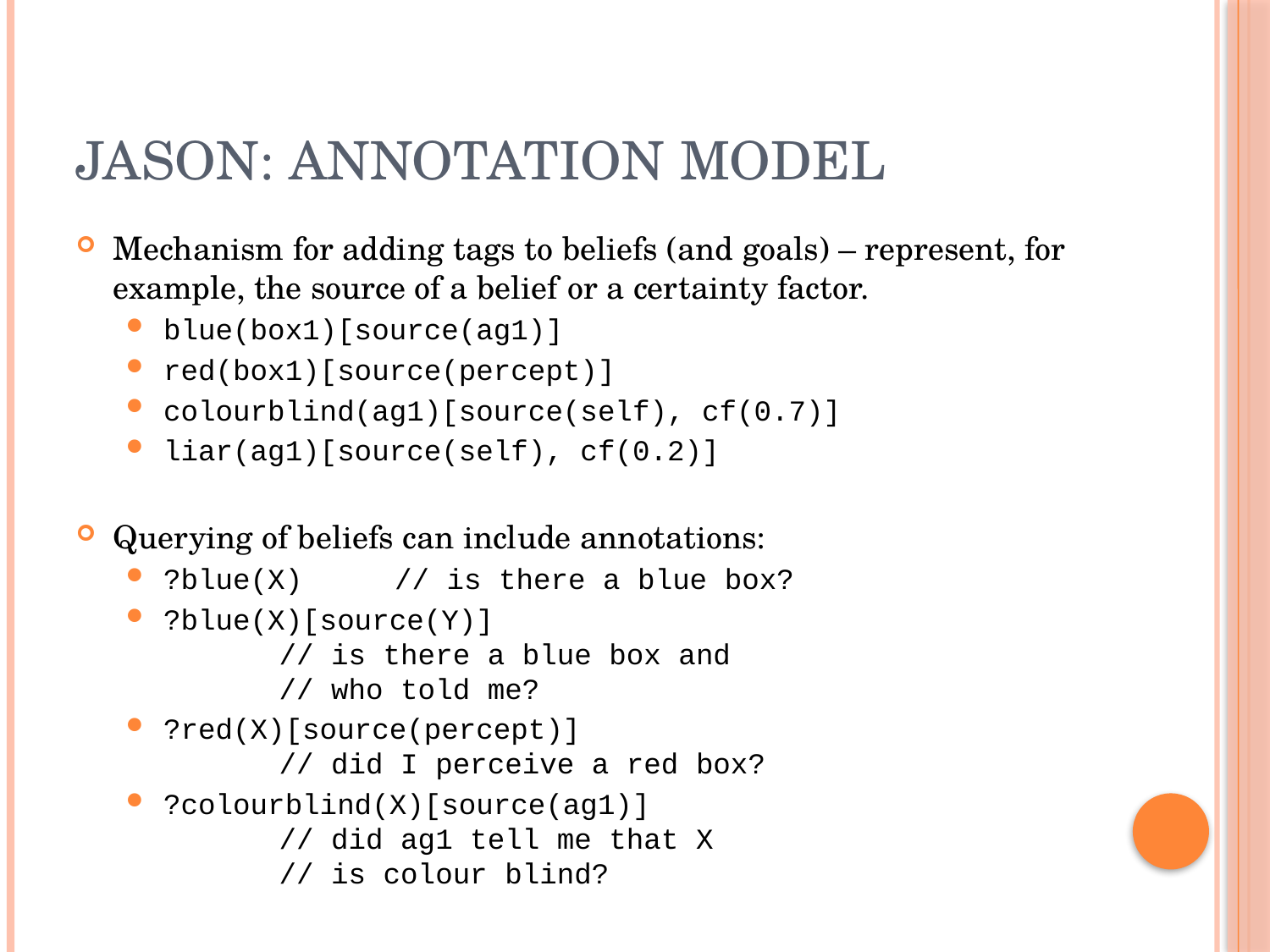

# Jason: Annotation Model
Mechanism for adding tags to beliefs (and goals) – represent, for example, the source of a belief or a certainty factor.
blue(box1)[source(ag1)]
red(box1)[source(percept)]
colourblind(ag1)[source(self), cf(0.7)]
liar(ag1)[source(self), cf(0.2)]

Querying of beliefs can include annotations:
?blue(X)		// is there a blue box?
?blue(X)[source(Y)]
			// is there a blue box and
			// who told me?
?red(X)[source(percept)]
			// did I perceive a red box?
?colourblind(X)[source(ag1)]
			// did ag1 tell me that X
			// is colour blind?